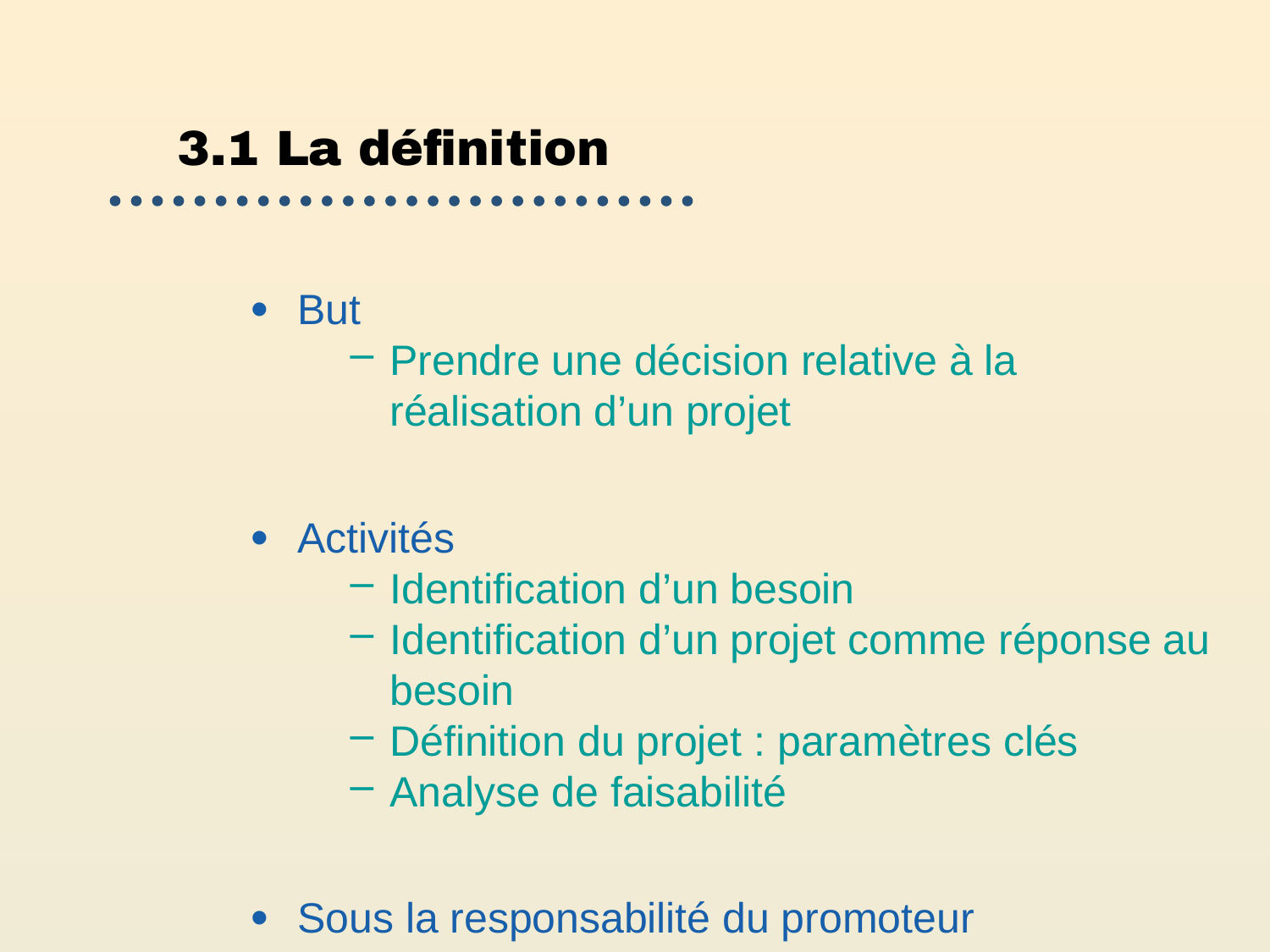

# 3.1 La définition

But
Prendre une décision relative à la réalisation d’un projet

Activités
Identification d’un besoin
Identification d’un projet comme réponse au besoin
Définition du projet : paramètres clés
Analyse de faisabilité

Sous la responsabilité du promoteur